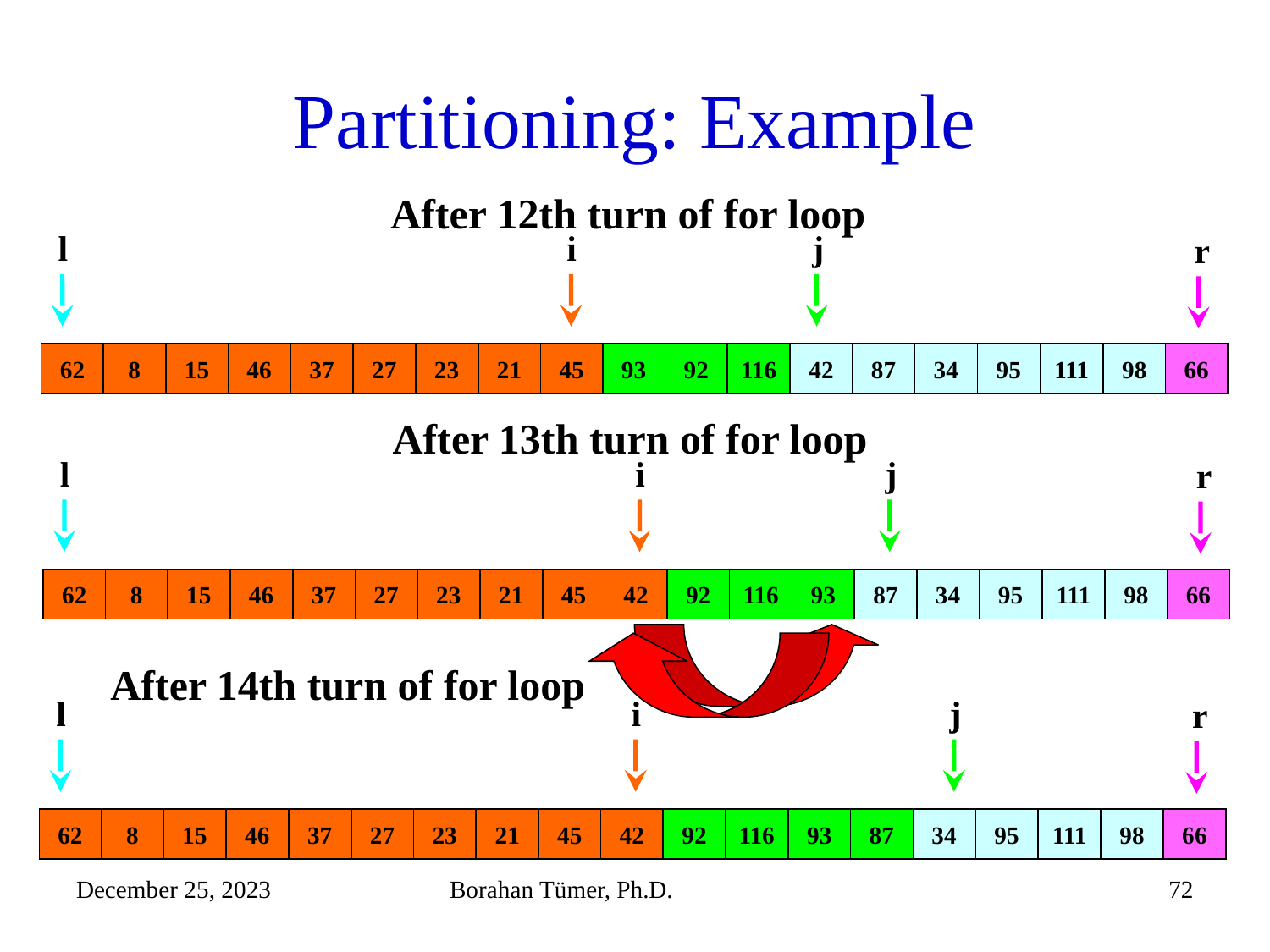

# Partitioning: Example
After 12th turn of for loop
l

i

j

r

62
8
37
27
45
93
42
87
111
98
66
15
46
23
21
92
116
34
95
After 13th turn of for loop
l

i

j

r

62
8
37
27
45
42
93
87
111
98
66
15
46
23
21
92
116
34
95

After 14th turn of for loop
l

i

j

r

62
8
37
27
45
42
93
87
111
98
66
15
46
23
21
92
116
34
95
December 25, 2023
Borahan Tümer, Ph.D.
72